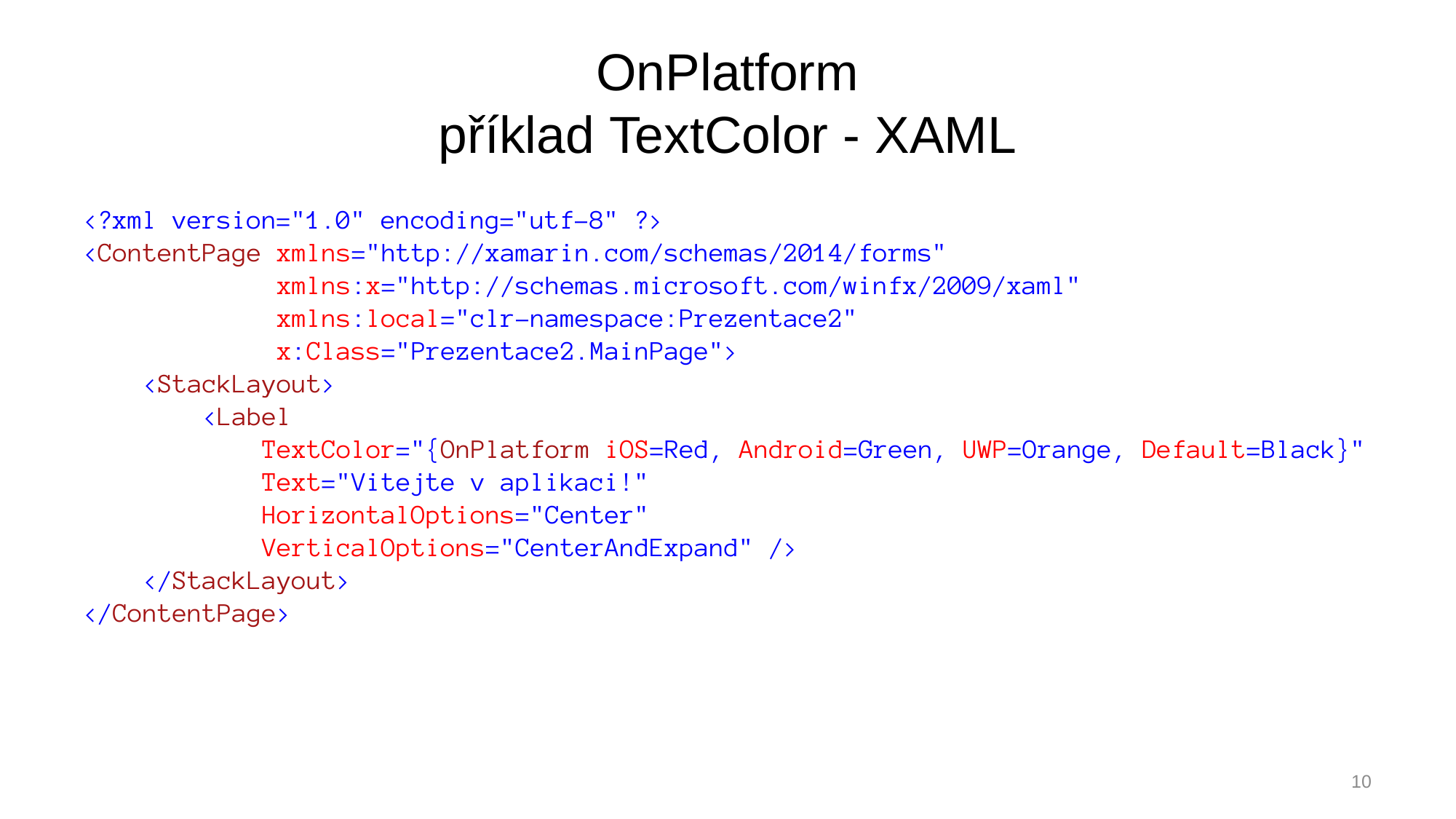

# OnPlatform příklad TextColor - XAML
<?xml version="1.0" encoding="utf-8" ?>
<ContentPage xmlns="http://xamarin.com/schemas/2014/forms"
             xmlns:x="http://schemas.microsoft.com/winfx/2009/xaml"
             xmlns:local="clr-namespace:Prezentace2"
             x:Class="Prezentace2.MainPage">
    <StackLayout>
        <Label
            TextColor="{OnPlatform iOS=Red, Android=Green, UWP=Orange, Default=Black}"
            Text="Vitejte v aplikaci!"
            HorizontalOptions="Center"
            VerticalOptions="CenterAndExpand" />
    </StackLayout>
</ContentPage>
10